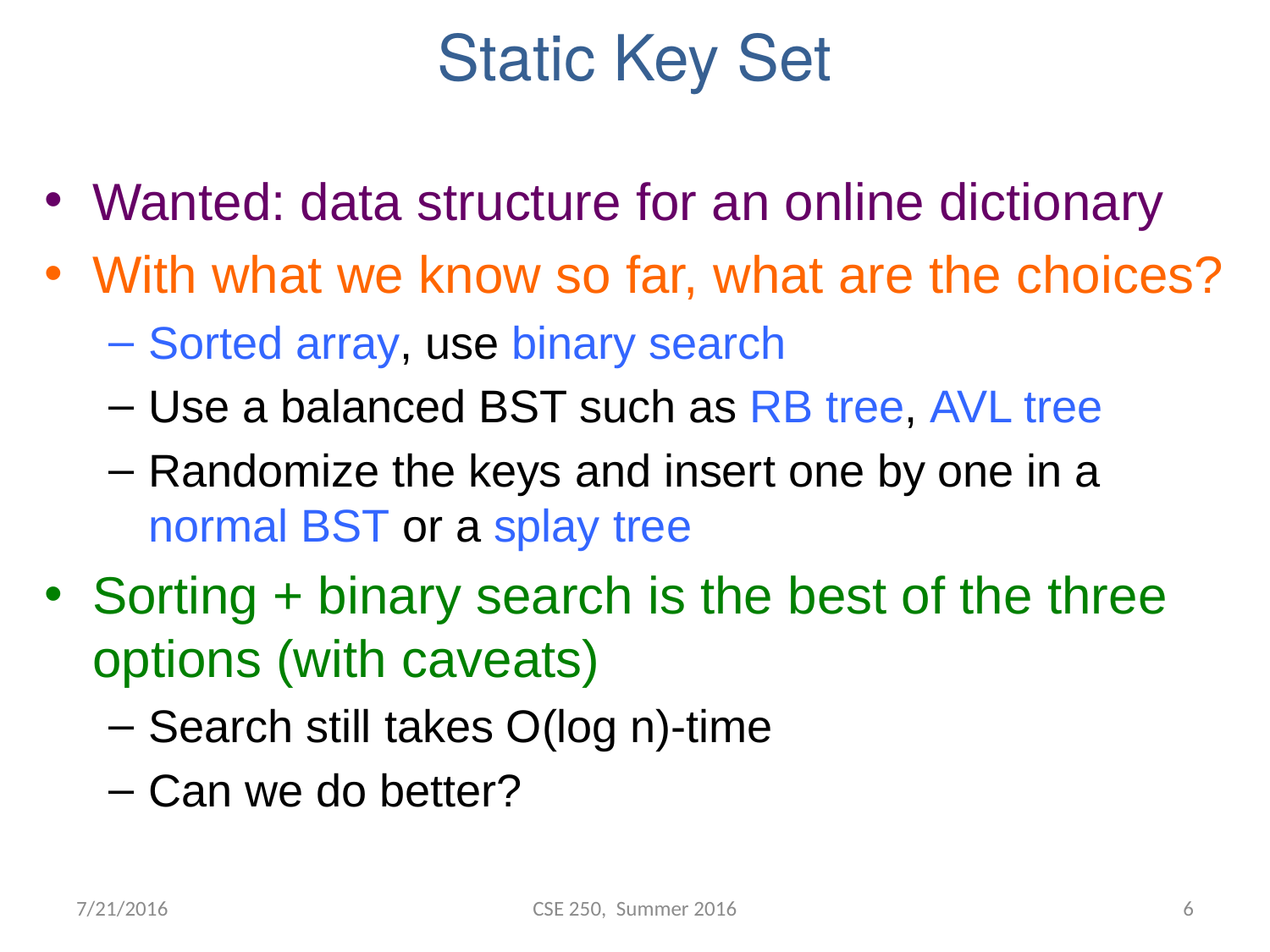

# Static Key Set
Wanted: data structure for an online dictionary
With what we know so far, what are the choices?
Sorted array, use binary search
Use a balanced BST such as RB tree, AVL tree
Randomize the keys and insert one by one in a normal BST or a splay tree
Sorting + binary search is the best of the three options (with caveats)
Search still takes O(log n)-time
Can we do better?
7/21/2016
CSE 250,  Summer 2016
6